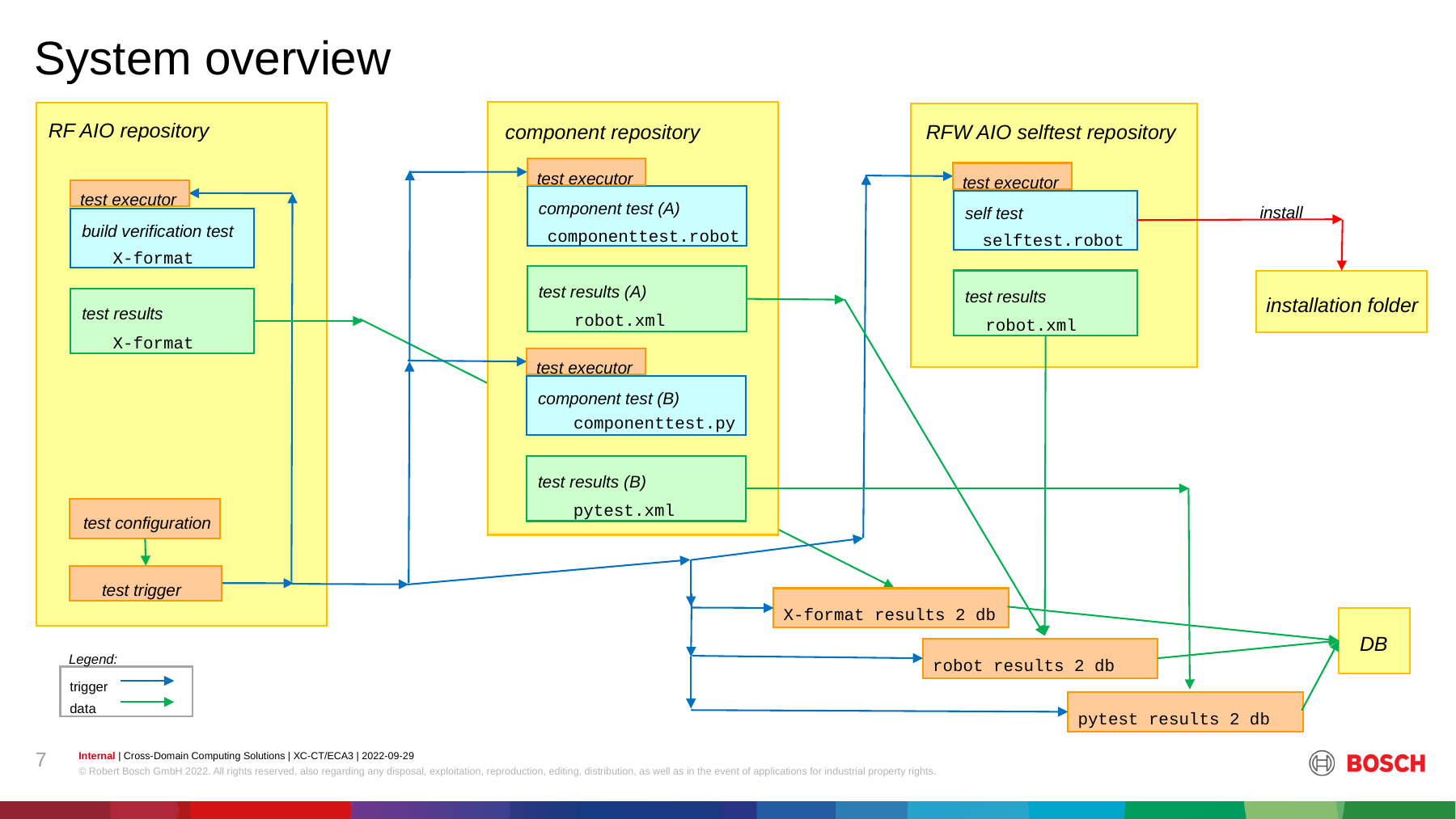

System overview

RF AIO repository

component repository
RFW AIO selftest repository
test executor

test executor

test executor

component test (A)

install
self test

build verification test
componenttest.robot

selftest.robot
X-format
test results (A)

test results

installation folder
test results

robot.xml
robot.xml
X-format
test executor

component test (B)

componenttest.py
test results (B)

pytest.xml
test configuration

test trigger

X-format results 2 db

DB
Legend:

robot results 2 db

trigger

data
pytest results 2 db

7